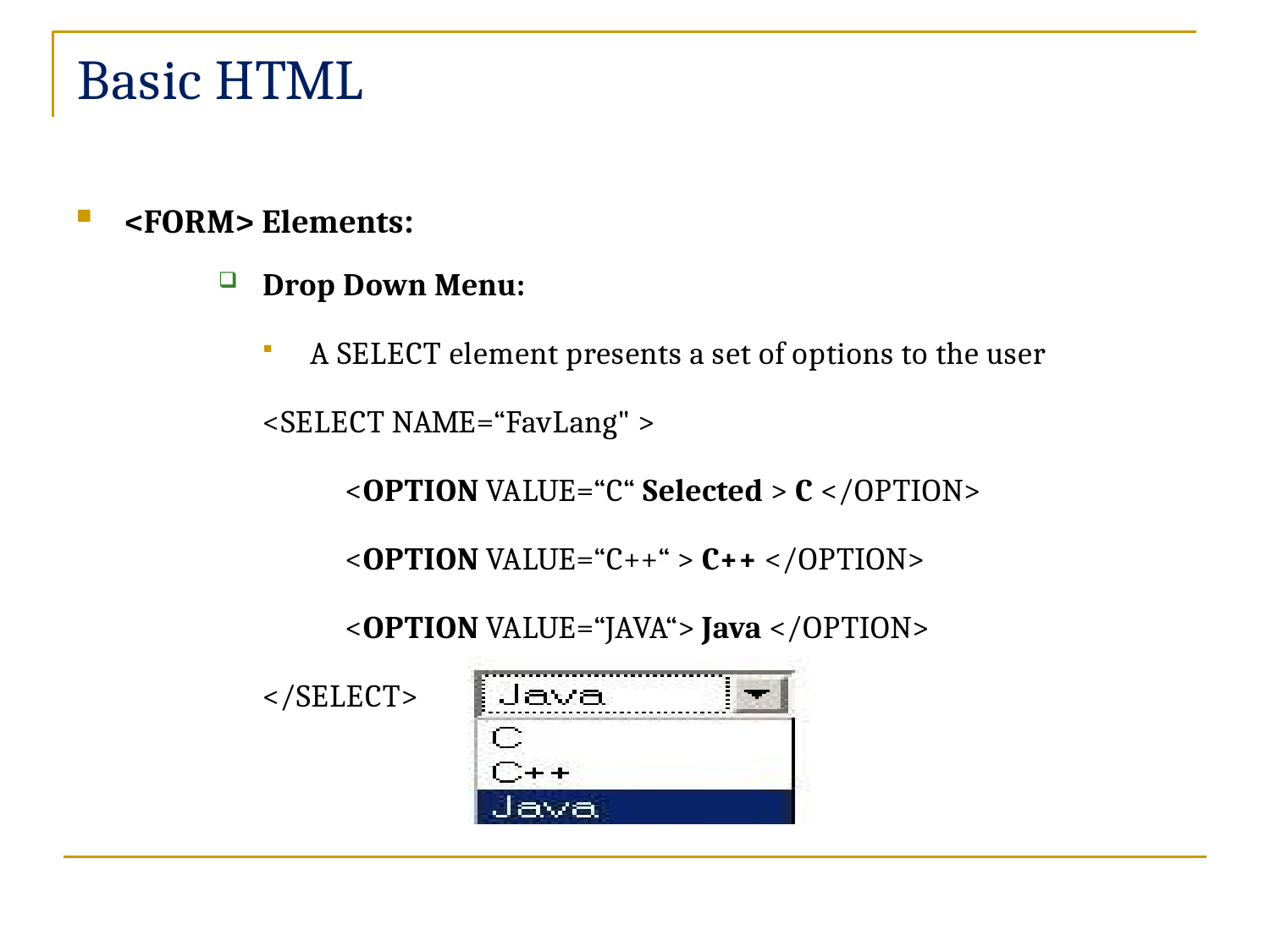

# Basic HTML
<FORM> Elements:
Drop Down Menu:
A SELECT element presents a set of options to the user
<SELECT NAME=“FavLang" >
<OPTION VALUE=“C“ Selected > C </OPTION>
<OPTION VALUE=“C++“ > C++ </OPTION>
<OPTION VALUE=“JAVA“> Java </OPTION>
</SELECT>